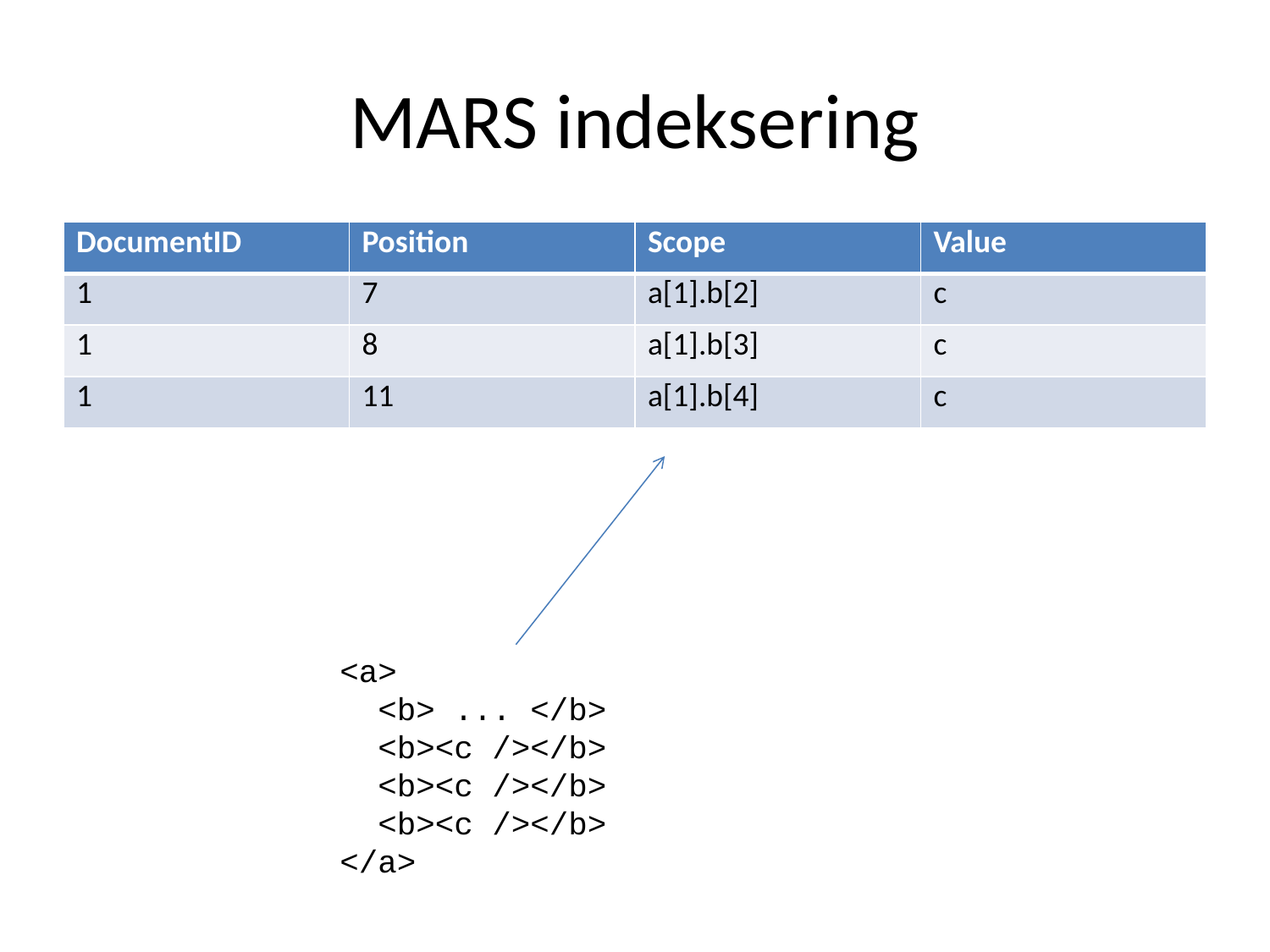

# MARS indeksering
| DocumentID | Position | Scope | Value |
| --- | --- | --- | --- |
| 1 | 7 | a[1].b[2] | c |
| 1 | 8 | a[1].b[3] | c |
| 1 | 11 | a[1].b[4] | c |
<a>
  <b> ... </b>
  <b><c /></b>
  <b><c /></b>
  <b><c /></b>
</a>